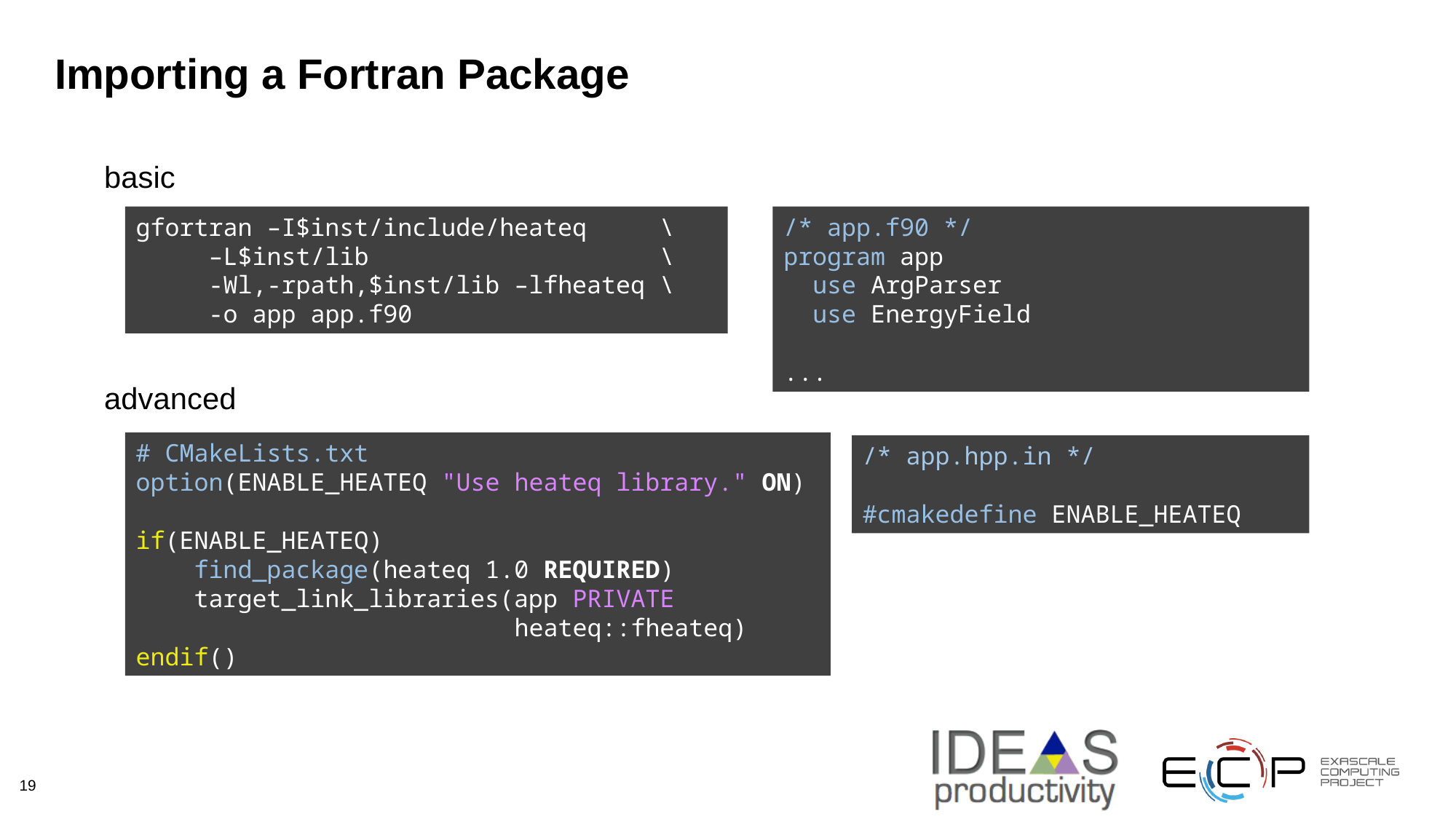

# Importing a Fortran Package
basic
gfortran –I$inst/include/heateq     \
     –L$inst/lib                    \
     -Wl,-rpath,$inst/lib –lfheateq \
     -o app app.f90
/* app.f90 */
program app
  use ArgParser
  use EnergyField

...
advanced
# CMakeLists.txt
option(ENABLE_HEATEQ "Use heateq library." ON)

if(ENABLE_HEATEQ)
    find_package(heateq 1.0 REQUIRED)
    target_link_libraries(app PRIVATE
                          heateq::fheateq)
endif()
/* app.hpp.in */

#cmakedefine ENABLE_HEATEQ